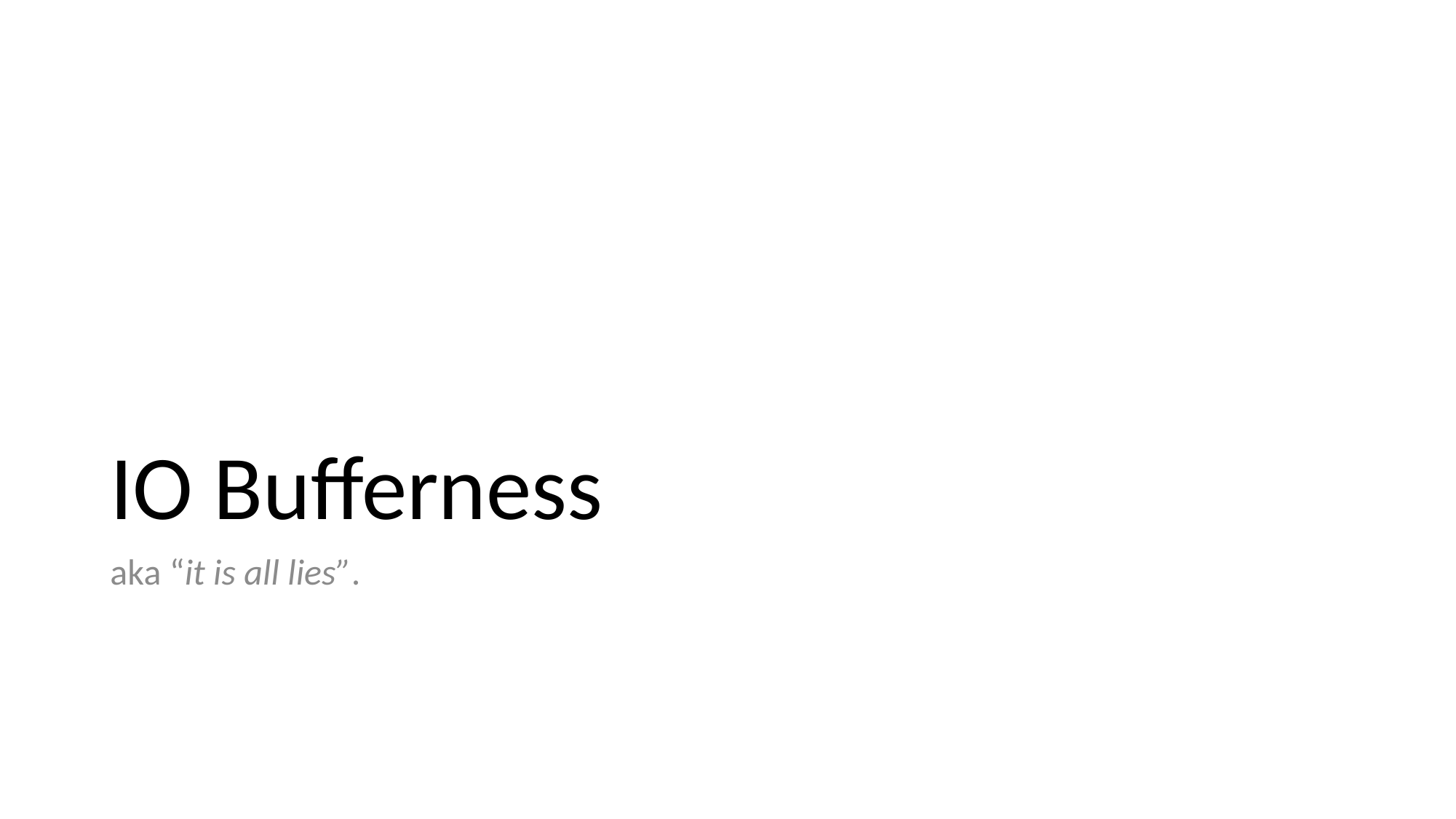

# IO Bufferness
aka “it is all lies”.